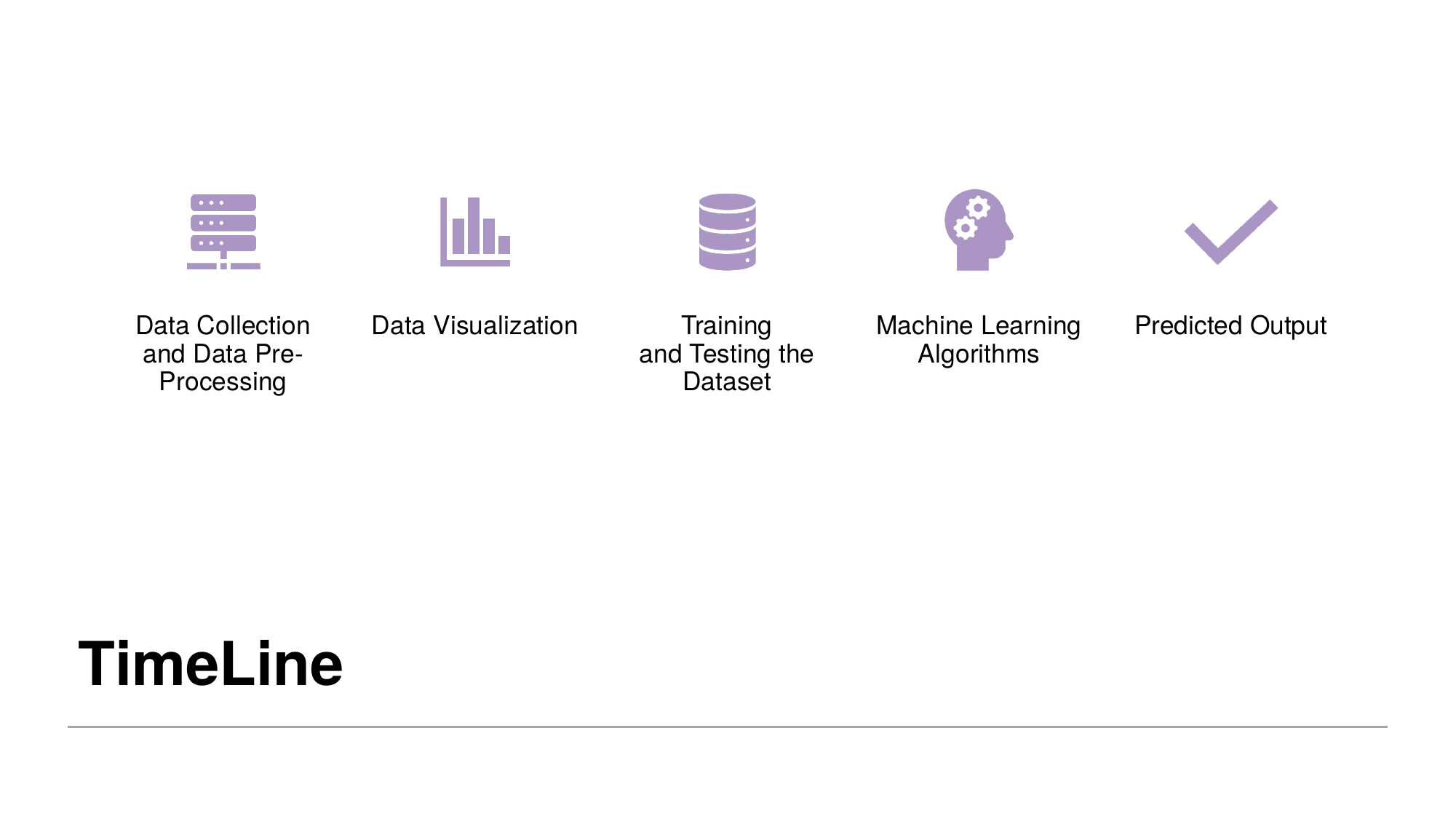

Data Collection and Data Pre-Processing
Data Visualization
Training and Testing the Dataset
Machine Learning Algorithms
Predicted Output
# TimeLine